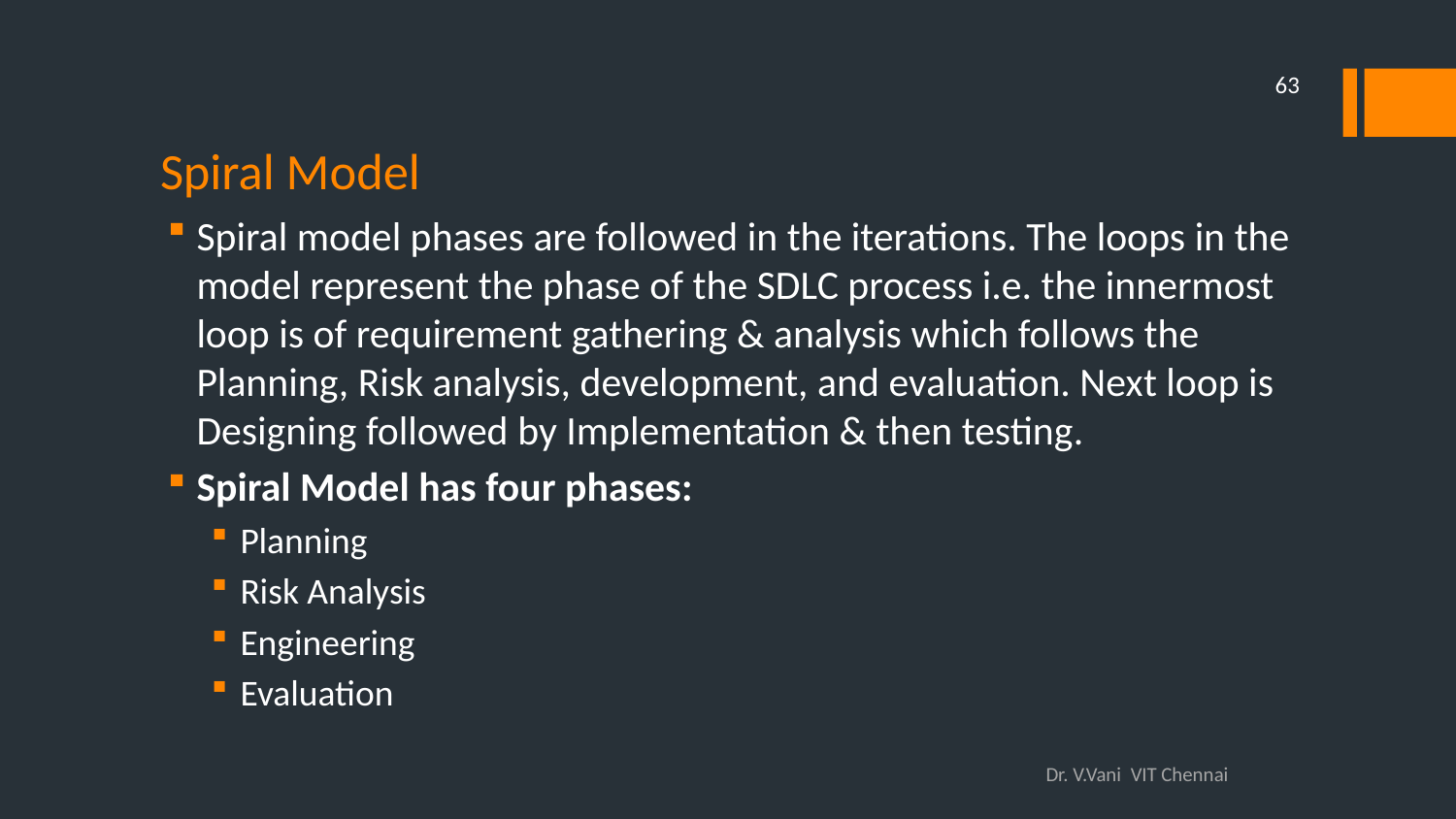

63
# Spiral Model
Spiral model phases are followed in the iterations. The loops in the model represent the phase of the SDLC process i.e. the innermost loop is of requirement gathering & analysis which follows the Planning, Risk analysis, development, and evaluation. Next loop is Designing followed by Implementation & then testing.
Spiral Model has four phases:
Planning
Risk Analysis
Engineering
Evaluation

Dr. V.Vani  VIT Chennai